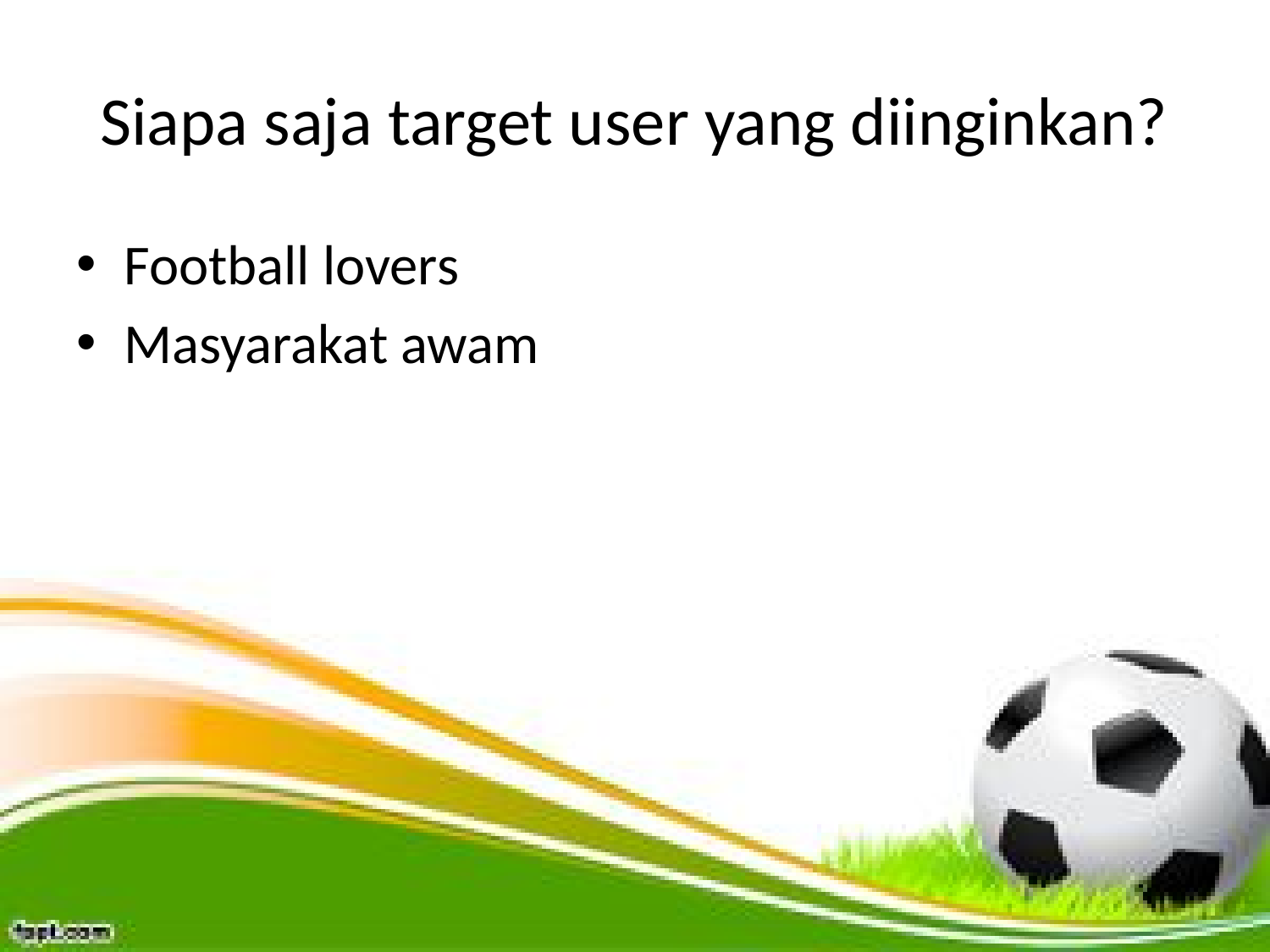

# Siapa saja target user yang diinginkan?
Football lovers
Masyarakat awam